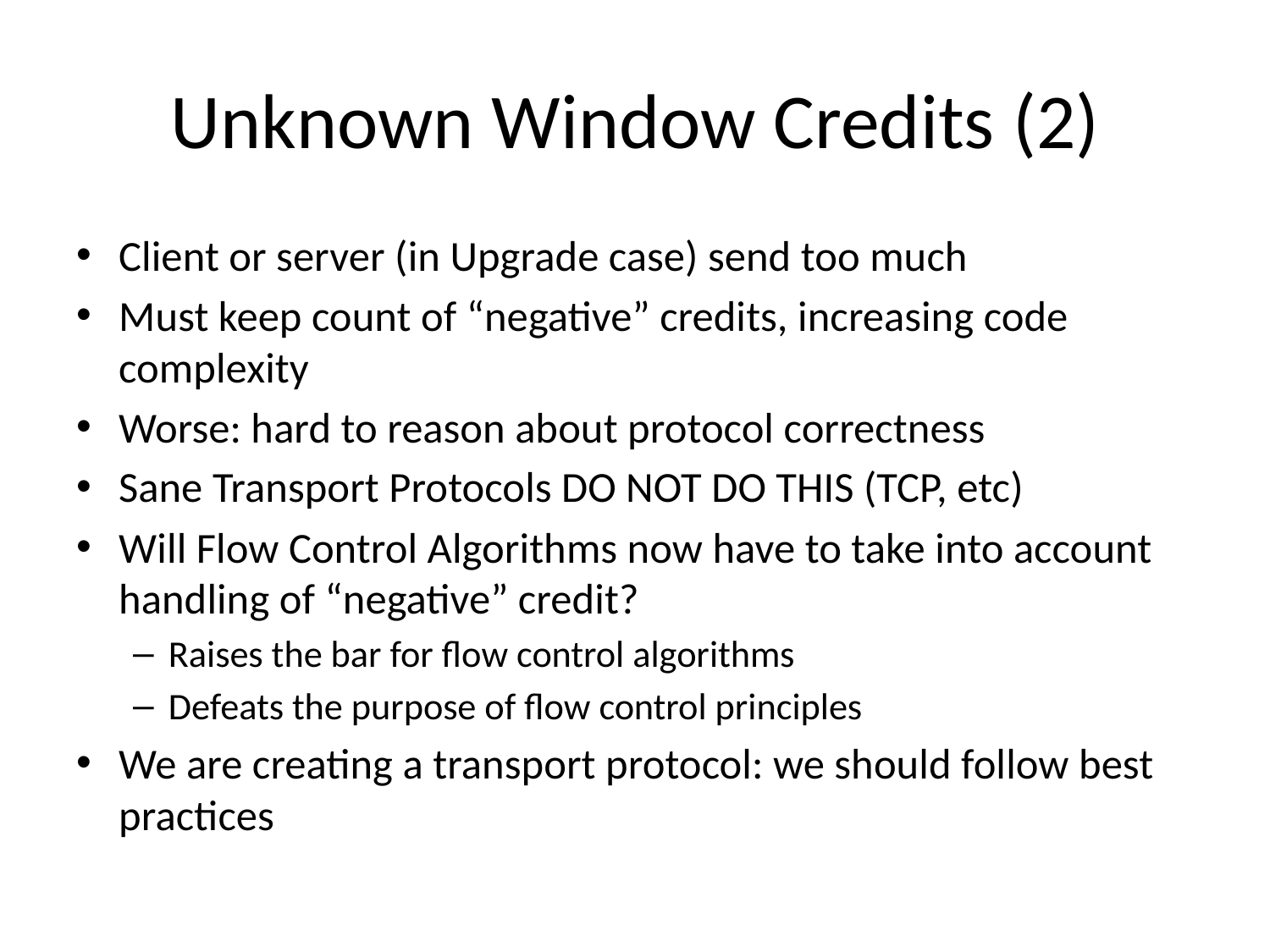

# Unknown Window Credits (2)
Client or server (in Upgrade case) send too much
Must keep count of “negative” credits, increasing code complexity
Worse: hard to reason about protocol correctness
Sane Transport Protocols DO NOT DO THIS (TCP, etc)
Will Flow Control Algorithms now have to take into account handling of “negative” credit?
Raises the bar for flow control algorithms
Defeats the purpose of flow control principles
We are creating a transport protocol: we should follow best practices